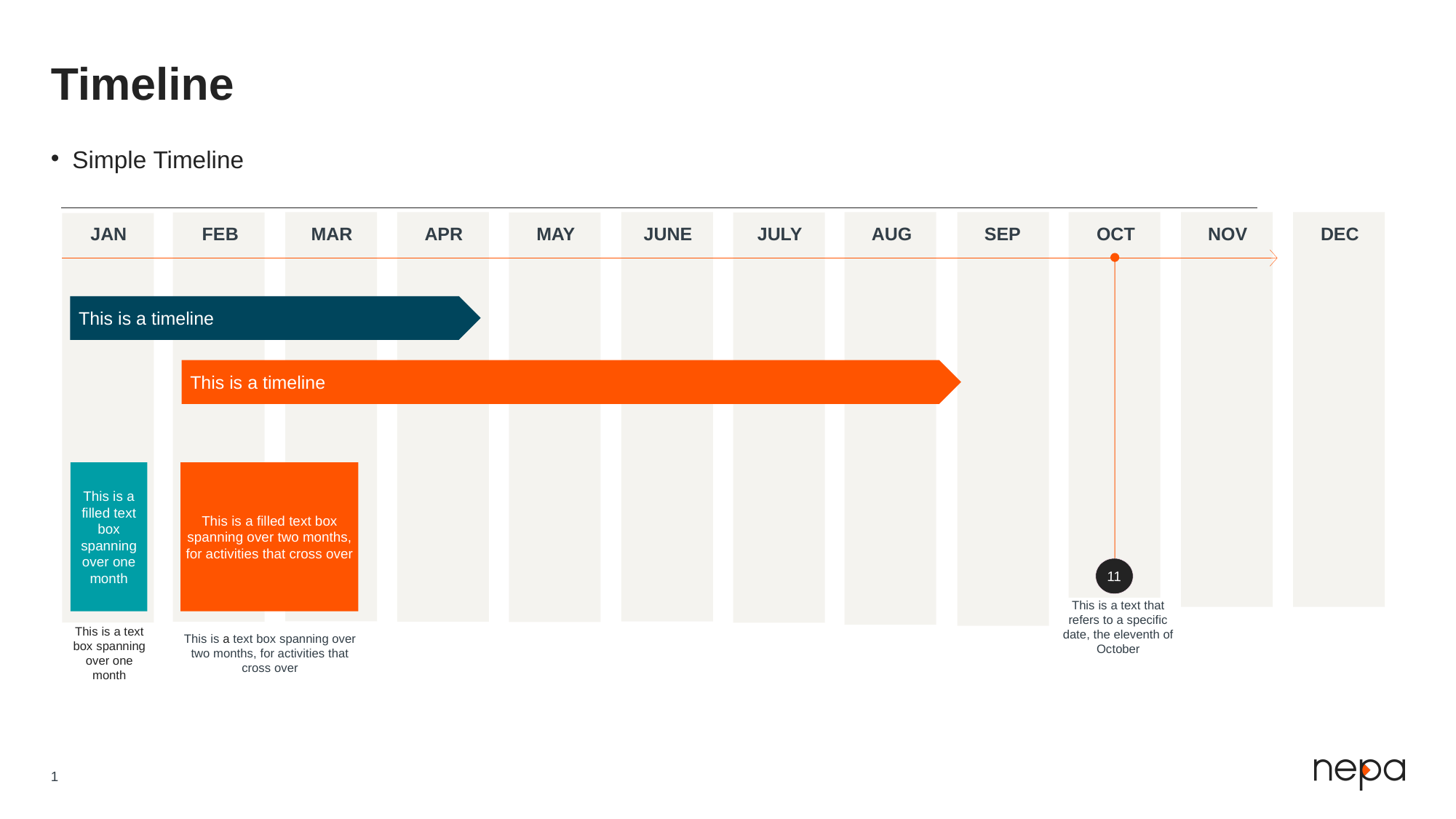

# Timeline
Simple Timeline

JAN
FEB
MAR
APR
MAY
JUNE
JULY
AUG
SEP
OCT
NOV
DEC
11

This is a timeline
This is a timeline

This is a filled text box spanning over one month
This is a filled text box spanning over two months, for activities that cross over
This is a text that refers to a specific date, the eleventh of October
This is a text box spanning over one month
This is a text box spanning over two months, for activities that cross over

1